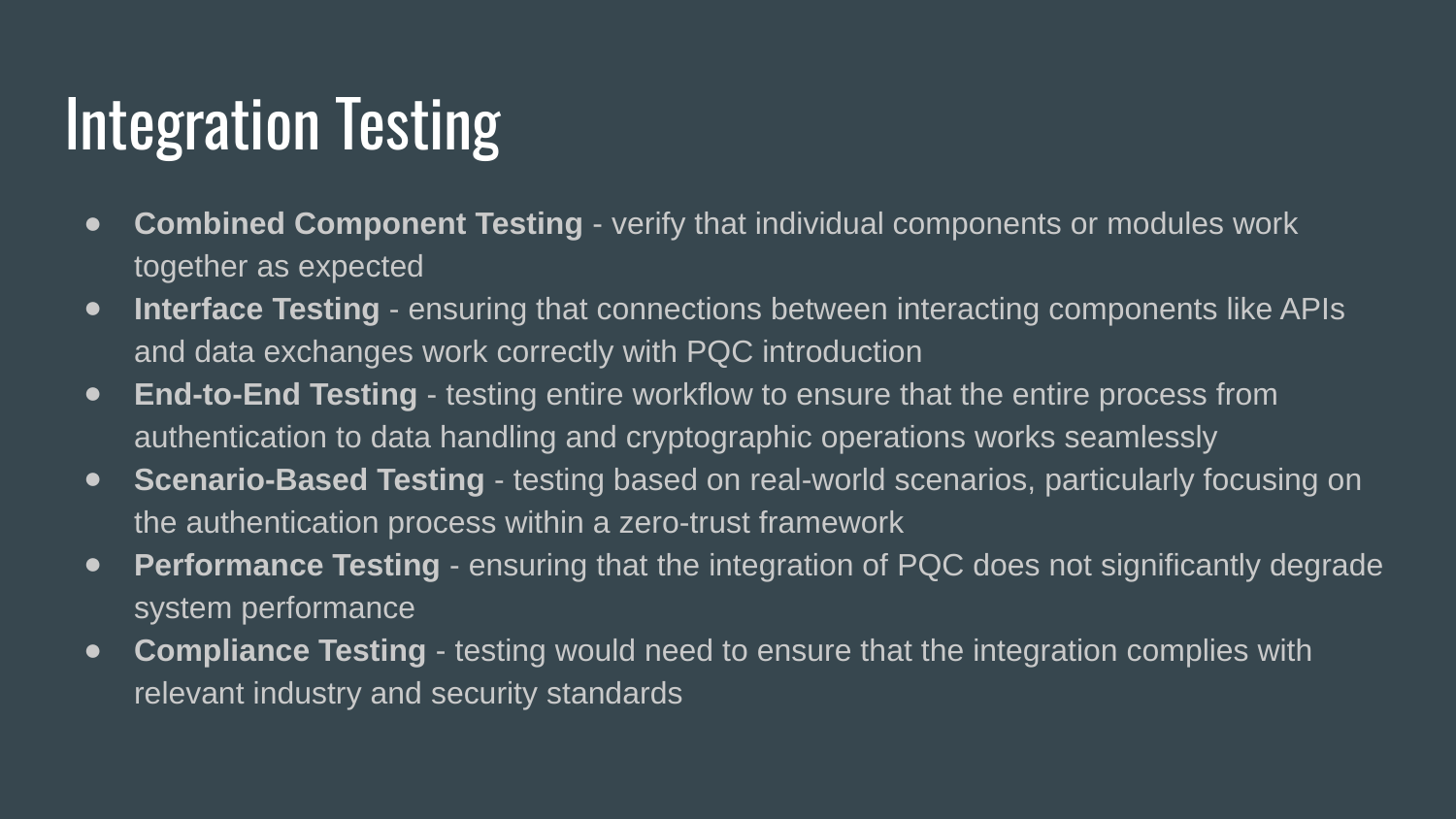

# Integration Testing
Combined Component Testing - verify that individual components or modules work together as expected
Interface Testing - ensuring that connections between interacting components like APIs and data exchanges work correctly with PQC introduction
End-to-End Testing - testing entire workflow to ensure that the entire process from authentication to data handling and cryptographic operations works seamlessly
Scenario-Based Testing - testing based on real-world scenarios, particularly focusing on the authentication process within a zero-trust framework
Performance Testing - ensuring that the integration of PQC does not significantly degrade system performance
Compliance Testing - testing would need to ensure that the integration complies with relevant industry and security standards